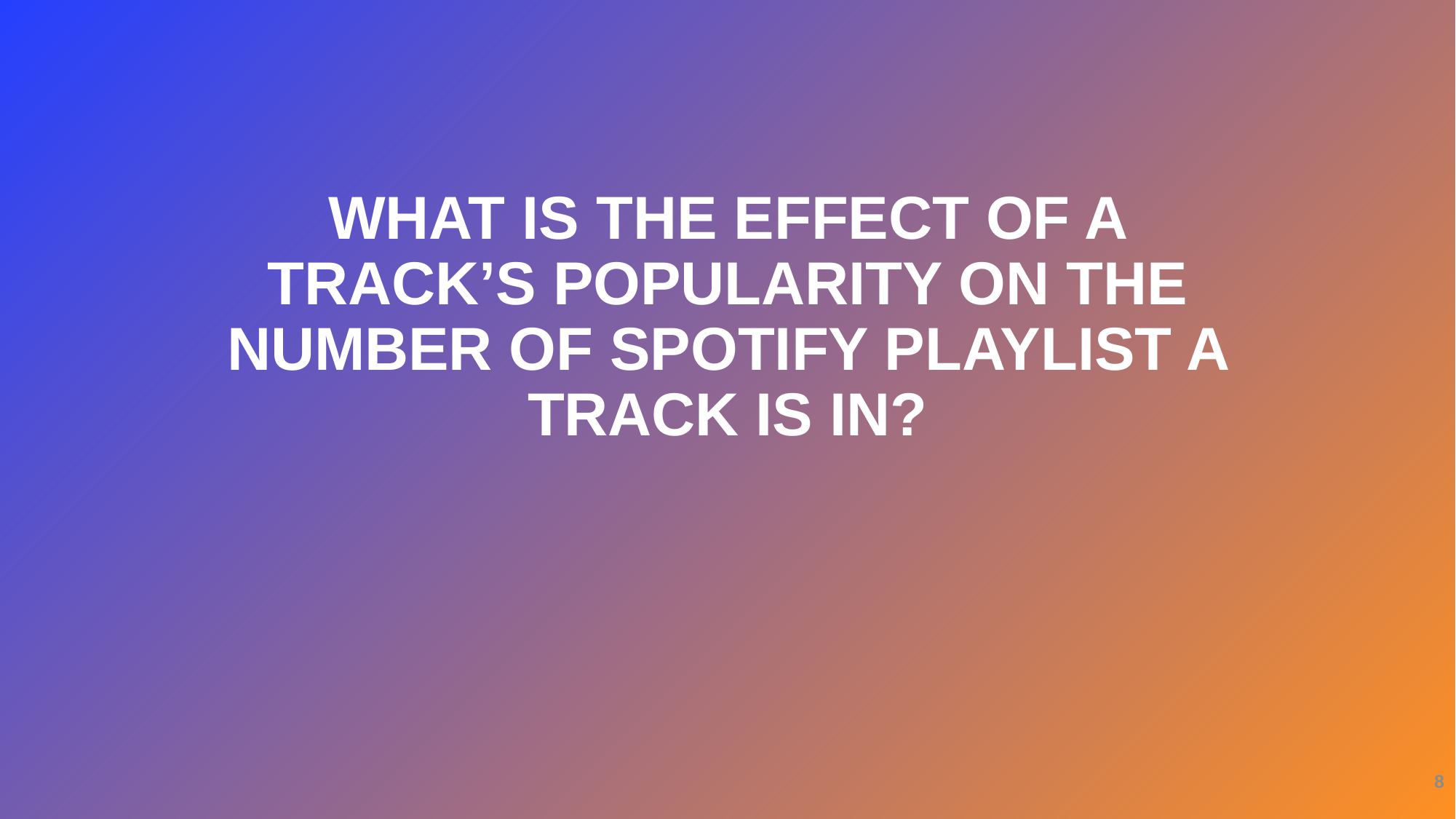

# What is the effect of a track’s popularity on the number of Spotify playlist a track is in?
8